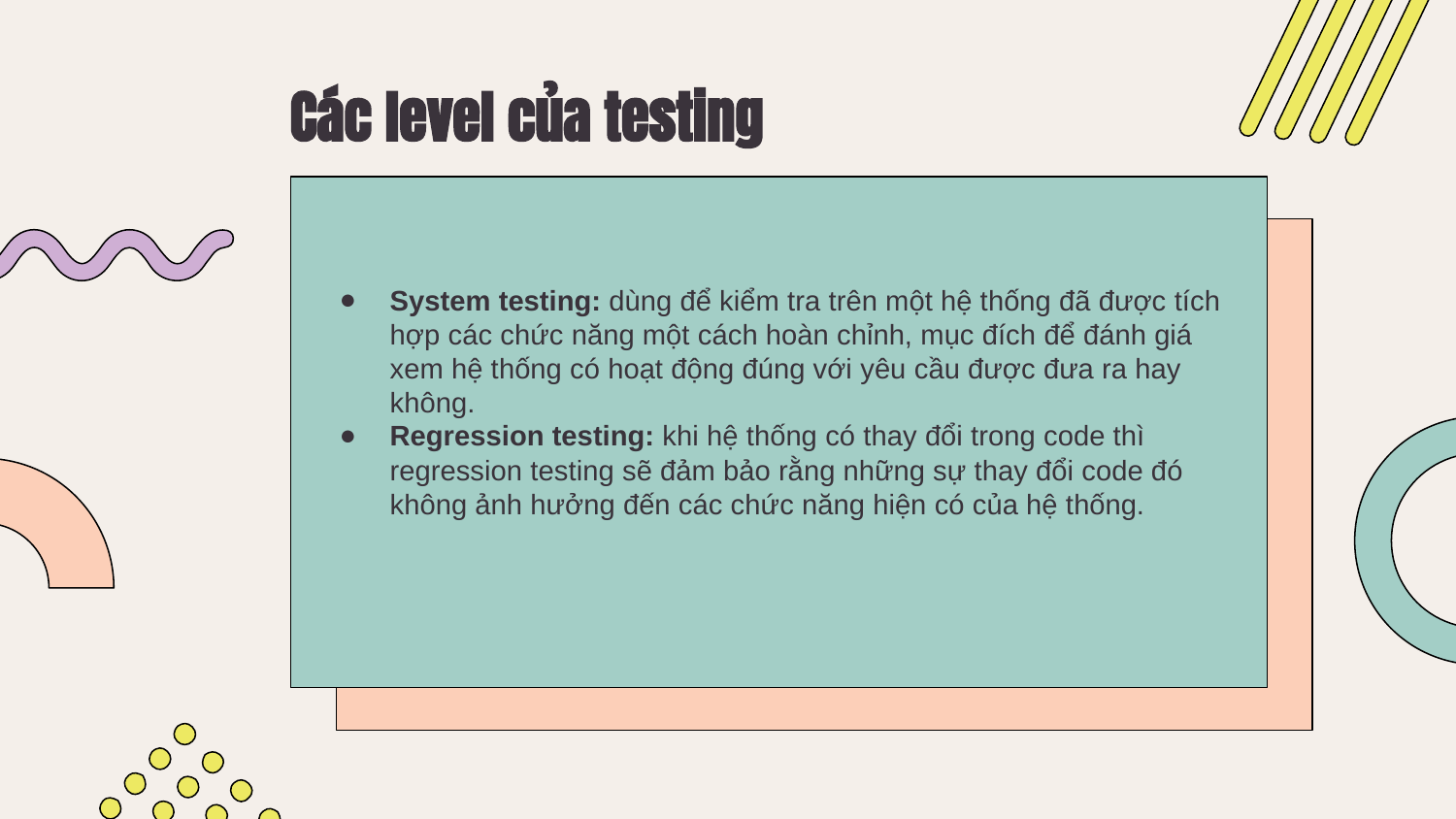

# Các level của testing
System testing: dùng để kiểm tra trên một hệ thống đã được tích hợp các chức năng một cách hoàn chỉnh, mục đích để đánh giá xem hệ thống có hoạt động đúng với yêu cầu được đưa ra hay không.
Regression testing: khi hệ thống có thay đổi trong code thì regression testing sẽ đảm bảo rằng những sự thay đổi code đó không ảnh hưởng đến các chức năng hiện có của hệ thống.